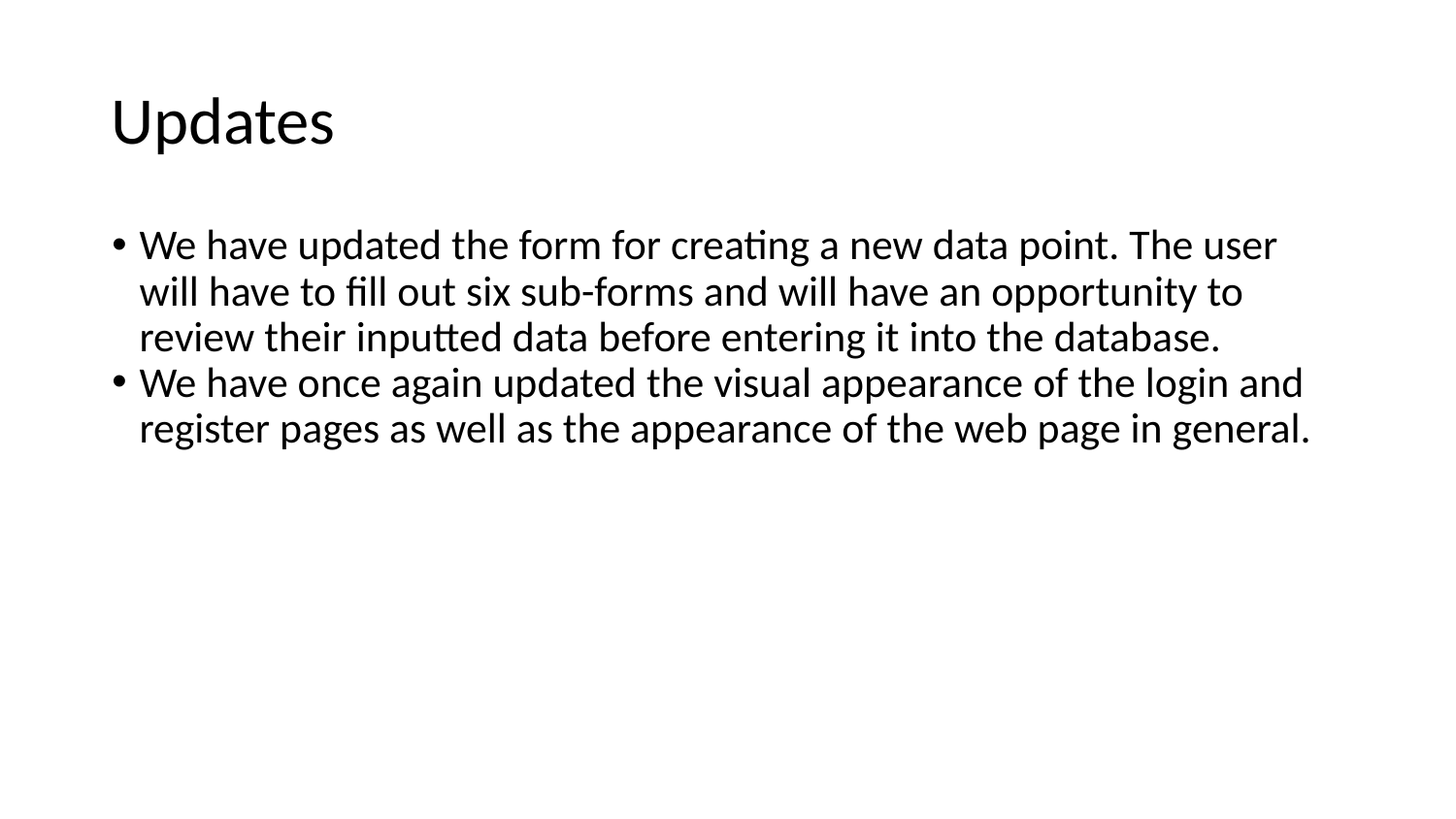

# Updates
We have updated the form for creating a new data point. The user will have to fill out six sub-forms and will have an opportunity to review their inputted data before entering it into the database.
We have once again updated the visual appearance of the login and register pages as well as the appearance of the web page in general.